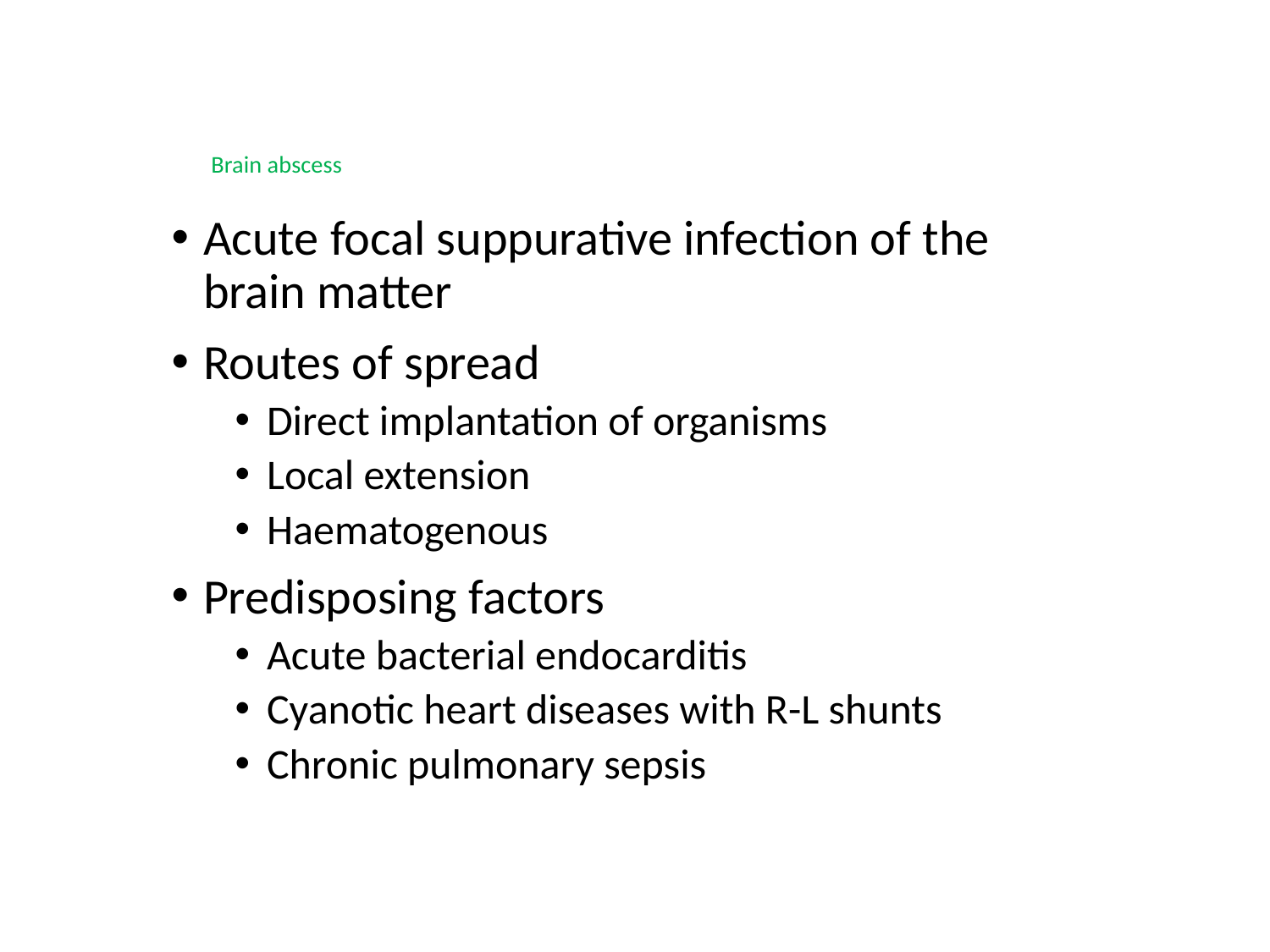

# Brain abscess
Acute focal suppurative infection of the brain matter
Routes of spread
Direct implantation of organisms
Local extension
Haematogenous
Predisposing factors
Acute bacterial endocarditis
Cyanotic heart diseases with R-L shunts
Chronic pulmonary sepsis